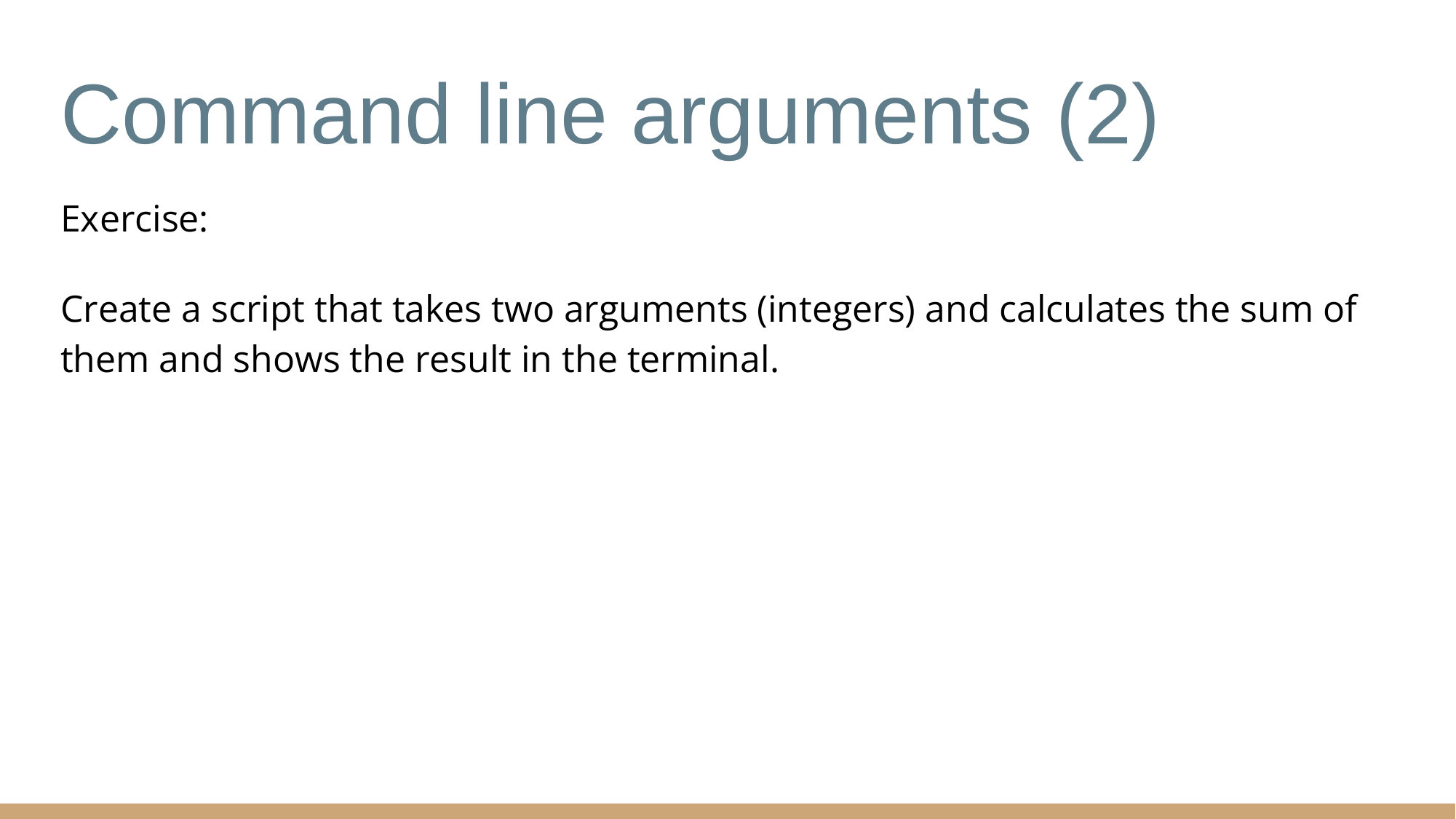

# Command line arguments (2)
Exercise:

Create a script that takes two arguments (integers) and calculates the sum of them and shows the result in the terminal.